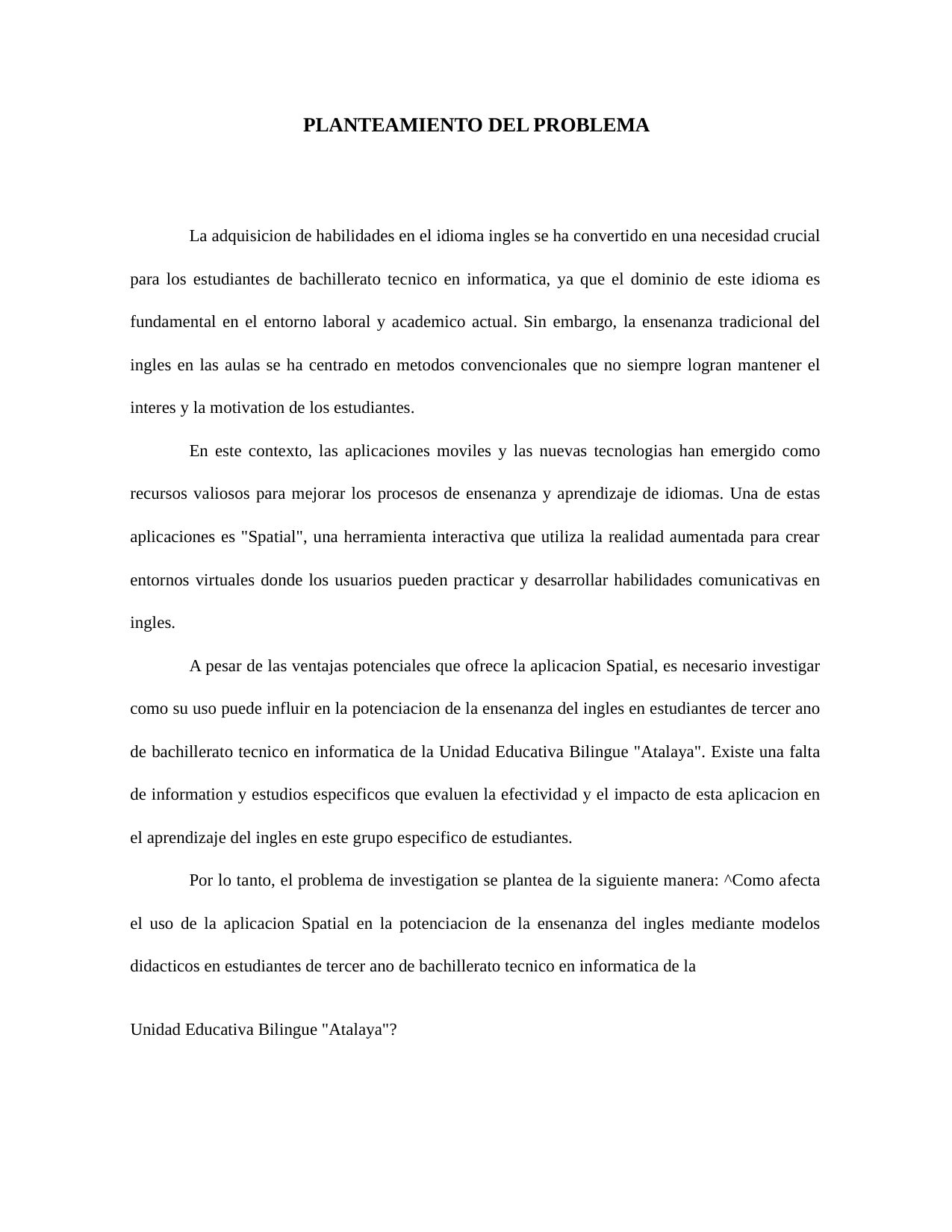

PLANTEAMIENTO DEL PROBLEMA
La adquisicion de habilidades en el idioma ingles se ha convertido en una necesidad crucial para los estudiantes de bachillerato tecnico en informatica, ya que el dominio de este idioma es fundamental en el entorno laboral y academico actual. Sin embargo, la ensenanza tradicional del ingles en las aulas se ha centrado en metodos convencionales que no siempre logran mantener el interes y la motivation de los estudiantes.
En este contexto, las aplicaciones moviles y las nuevas tecnologias han emergido como recursos valiosos para mejorar los procesos de ensenanza y aprendizaje de idiomas. Una de estas aplicaciones es "Spatial", una herramienta interactiva que utiliza la realidad aumentada para crear entornos virtuales donde los usuarios pueden practicar y desarrollar habilidades comunicativas en ingles.
A pesar de las ventajas potenciales que ofrece la aplicacion Spatial, es necesario investigar como su uso puede influir en la potenciacion de la ensenanza del ingles en estudiantes de tercer ano de bachillerato tecnico en informatica de la Unidad Educativa Bilingue "Atalaya". Existe una falta de information y estudios especificos que evaluen la efectividad y el impacto de esta aplicacion en el aprendizaje del ingles en este grupo especifico de estudiantes.
Por lo tanto, el problema de investigation se plantea de la siguiente manera: ^Como afecta el uso de la aplicacion Spatial en la potenciacion de la ensenanza del ingles mediante modelos didacticos en estudiantes de tercer ano de bachillerato tecnico en informatica de la
Unidad Educativa Bilingue "Atalaya"?